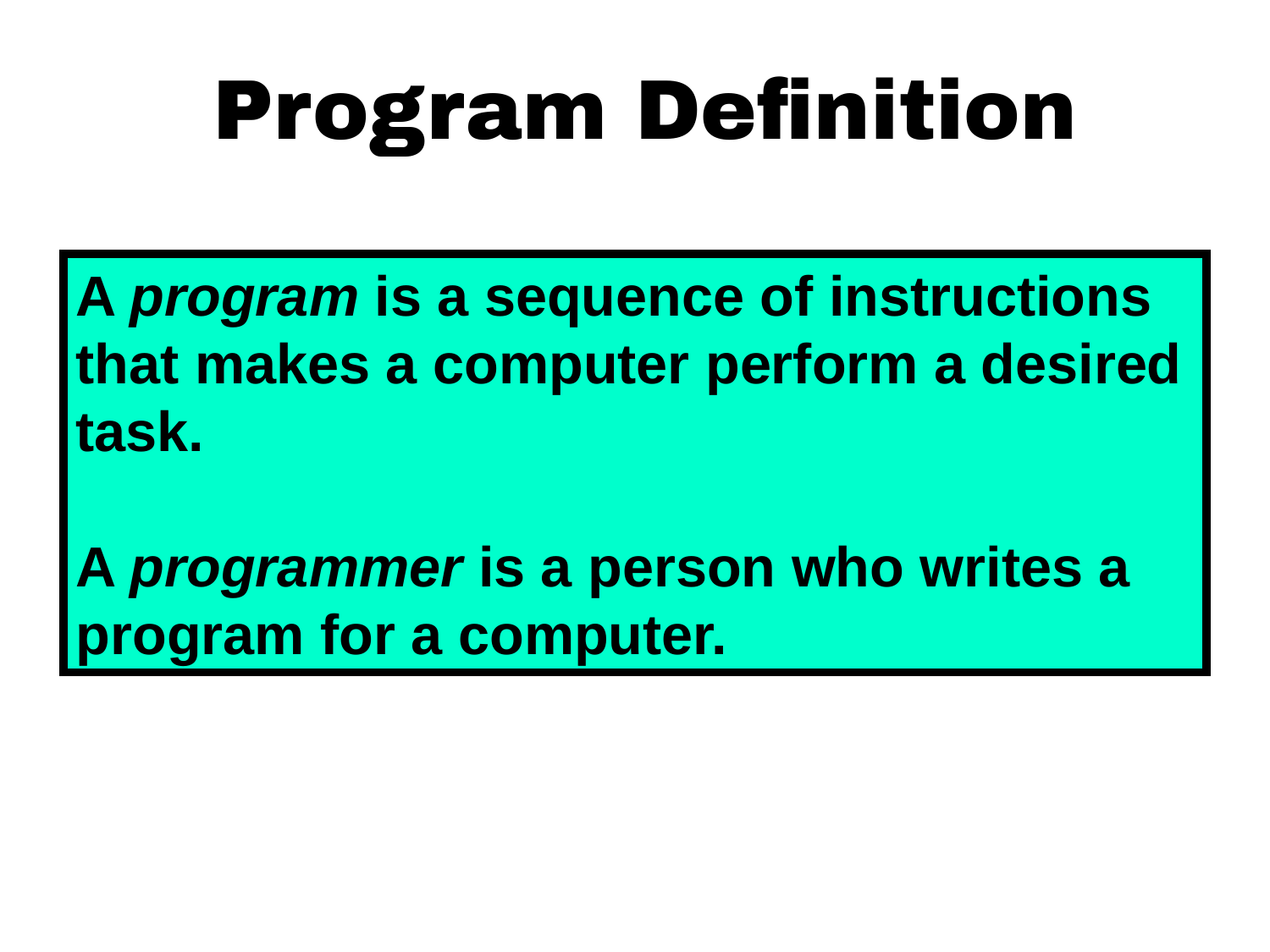

# Program Definition
A program is a sequence of instructions that makes a computer perform a desired task.

A programmer is a person who writes a program for a computer.